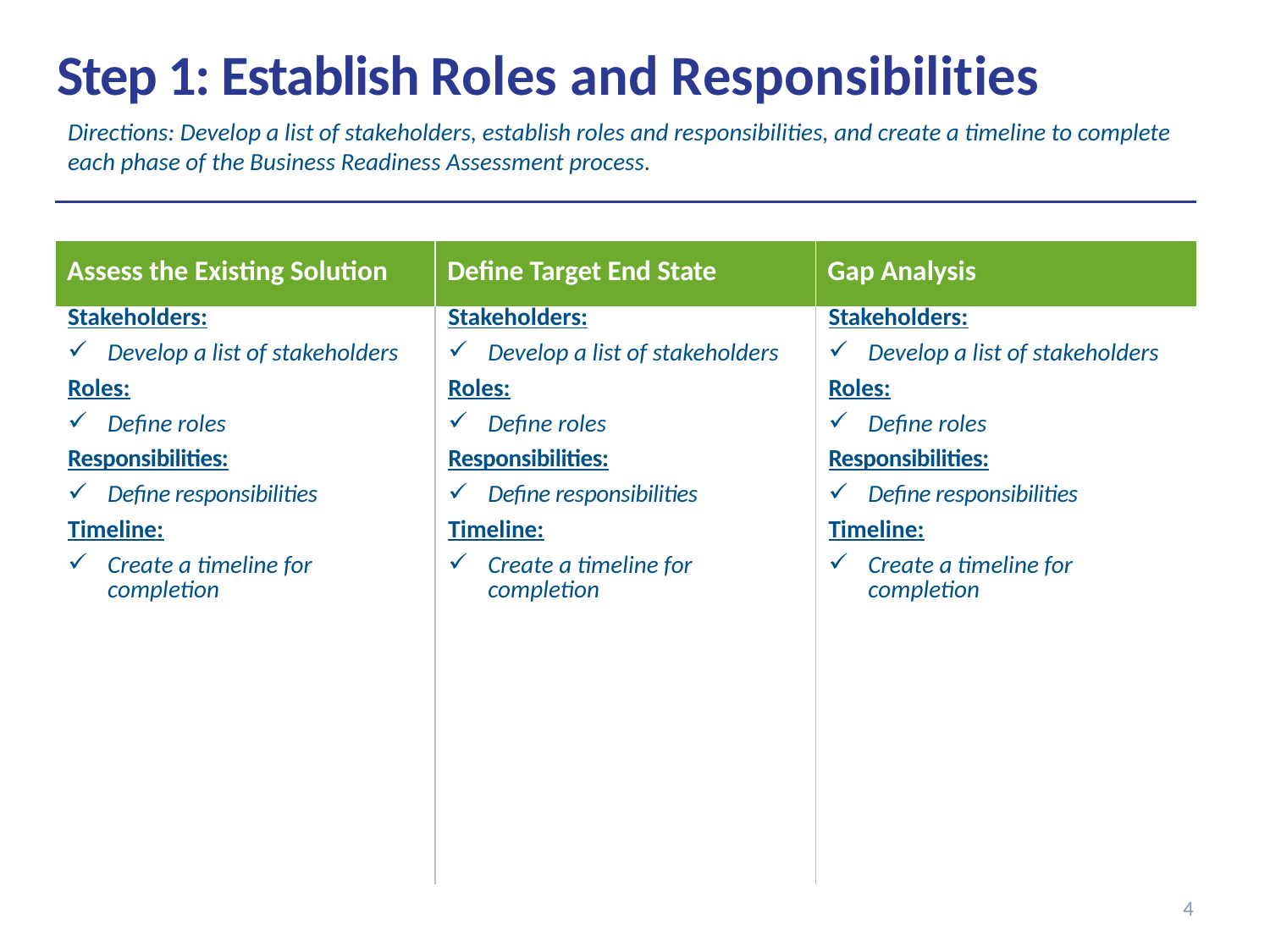

Step 1: Establish Roles and Responsibilities
Directions: Develop a list of stakeholders, establish roles and responsibilities, and create a timeline to complete each phase of the Business Readiness Assessment process.
|  |  |  |
| --- | --- | --- |
| Assess the Existing Solution | Define Target End State | Gap Analysis |
| Stakeholders: Develop a list of stakeholders Roles: Define roles Responsibilities: Define responsibilities Timeline: Create a timeline for completion | Stakeholders: Develop a list of stakeholders Roles: Define roles Responsibilities: Define responsibilities Timeline: Create a timeline for completion | Stakeholders: Develop a list of stakeholders Roles: Define roles Responsibilities: Define responsibilities Timeline: Create a timeline for completion |
4